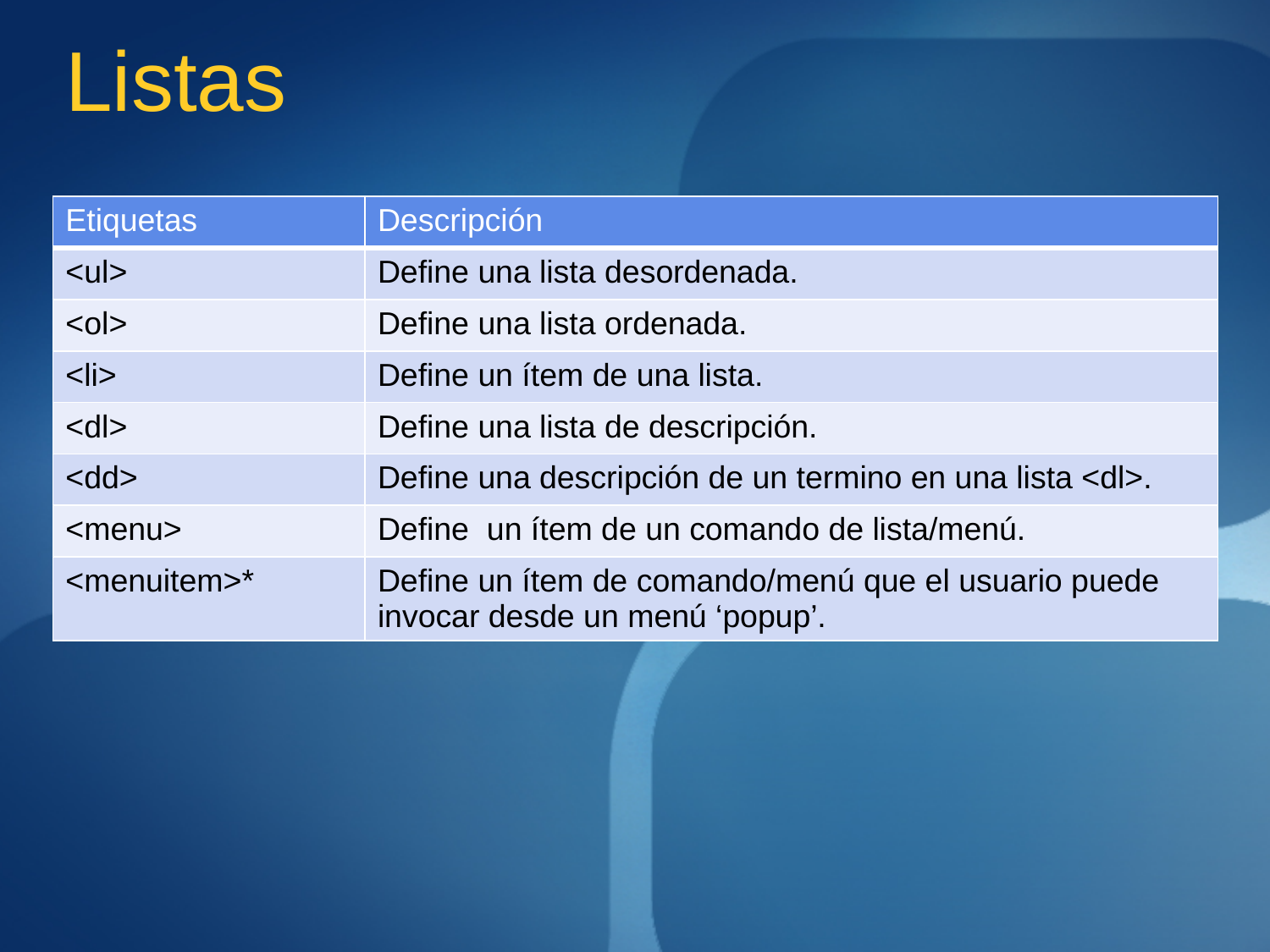

# Listas
| Etiquetas | Descripción |
| --- | --- |
| <ul> | Define una lista desordenada. |
| <ol> | Define una lista ordenada. |
| <li> | Define un ítem de una lista. |
| <dl> | Define una lista de descripción. |
| <dd> | Define una descripción de un termino en una lista <dl>. |
| <menu> | Define un ítem de un comando de lista/menú. |
| <menuitem>\* | Define un ítem de comando/menú que el usuario puede invocar desde un menú ‘popup’. |